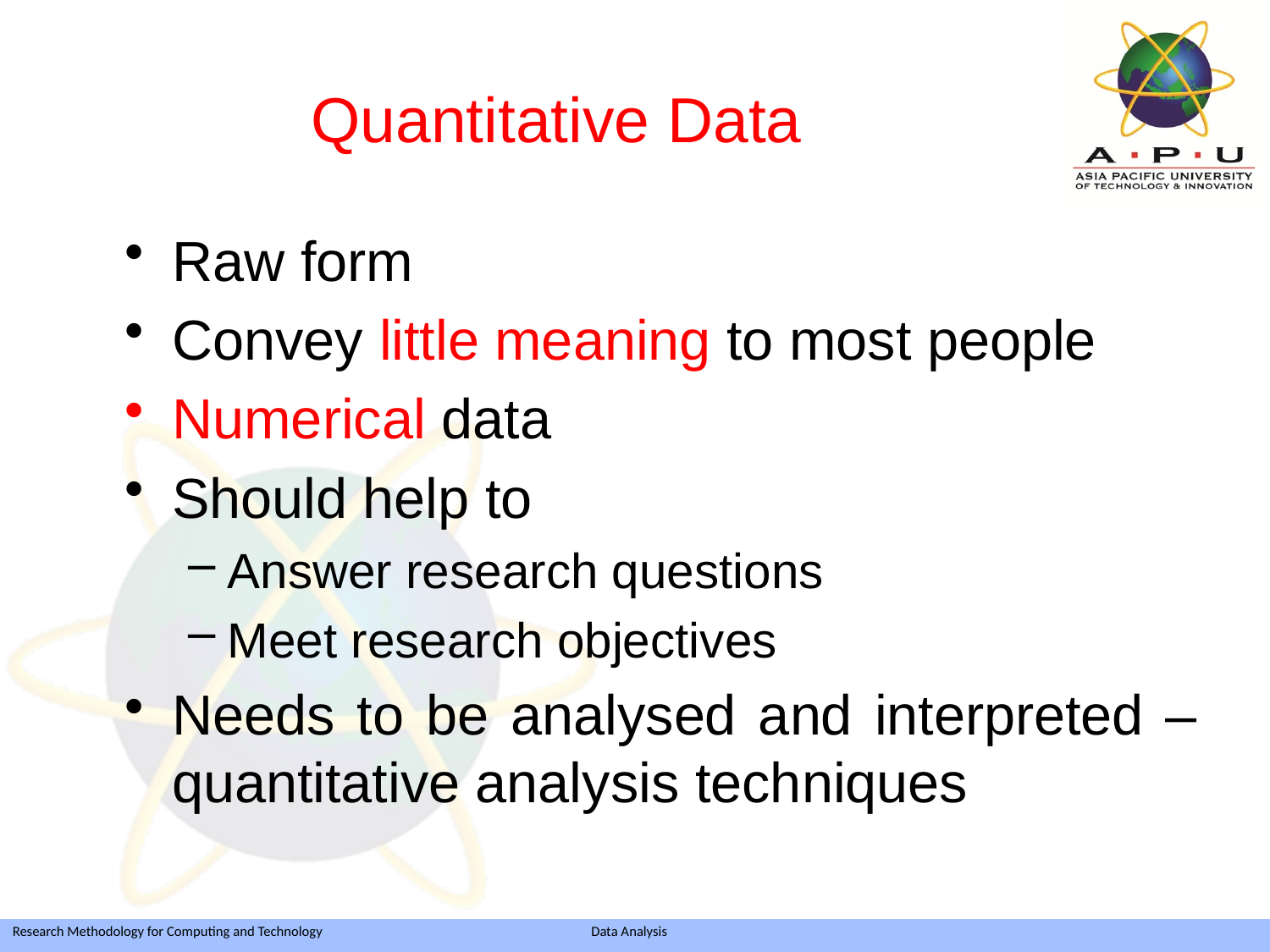

# Quantitative Data
Raw form
Convey little meaning to most people
Numerical data
Should help to
Answer research questions
Meet research objectives
Needs to be analysed and interpreted – quantitative analysis techniques